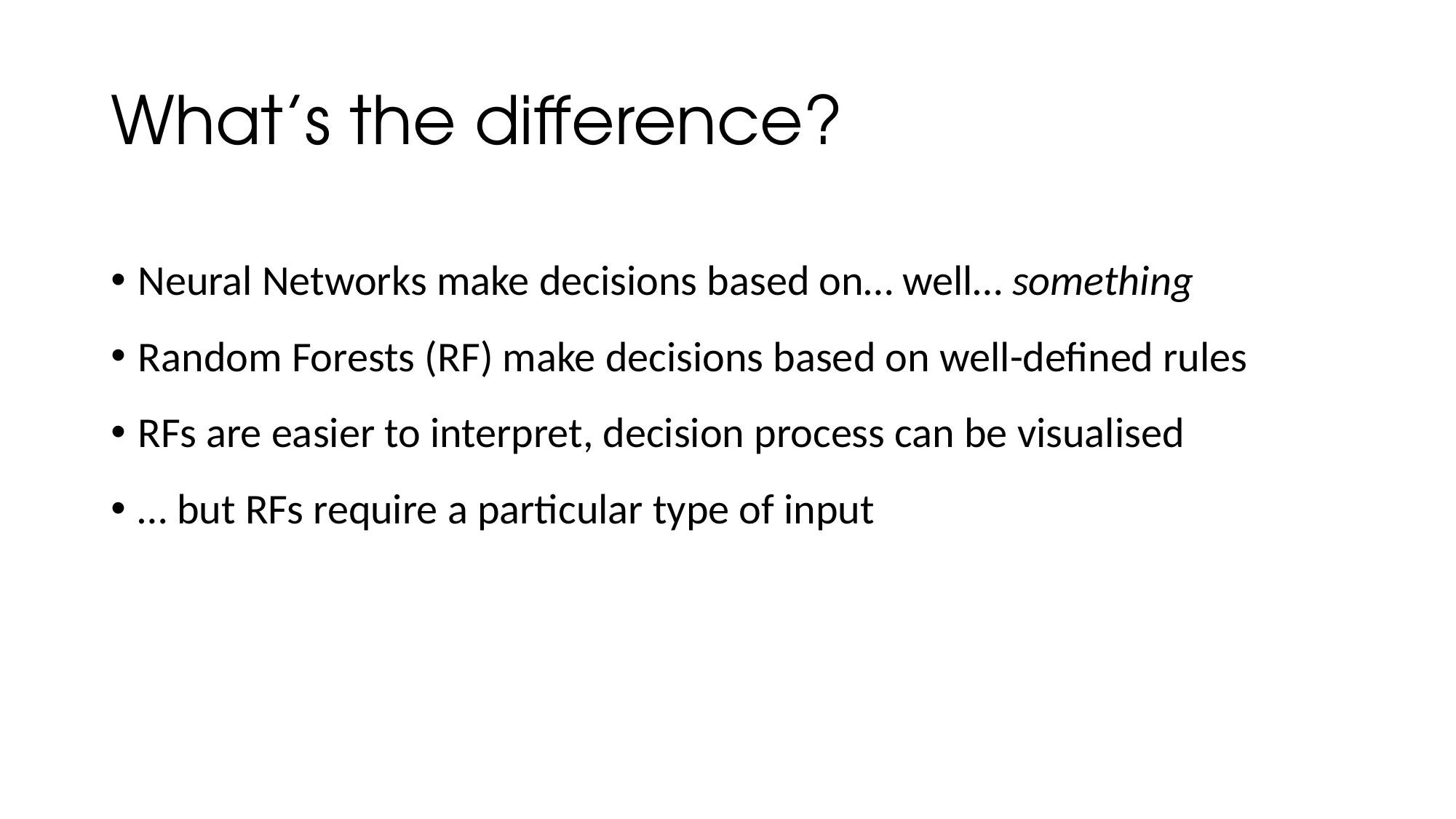

# What’s the difference?
Neural Networks make decisions based on… well… something
Random Forests (RF) make decisions based on well-defined rules
RFs are easier to interpret, decision process can be visualised
… but RFs require a particular type of input